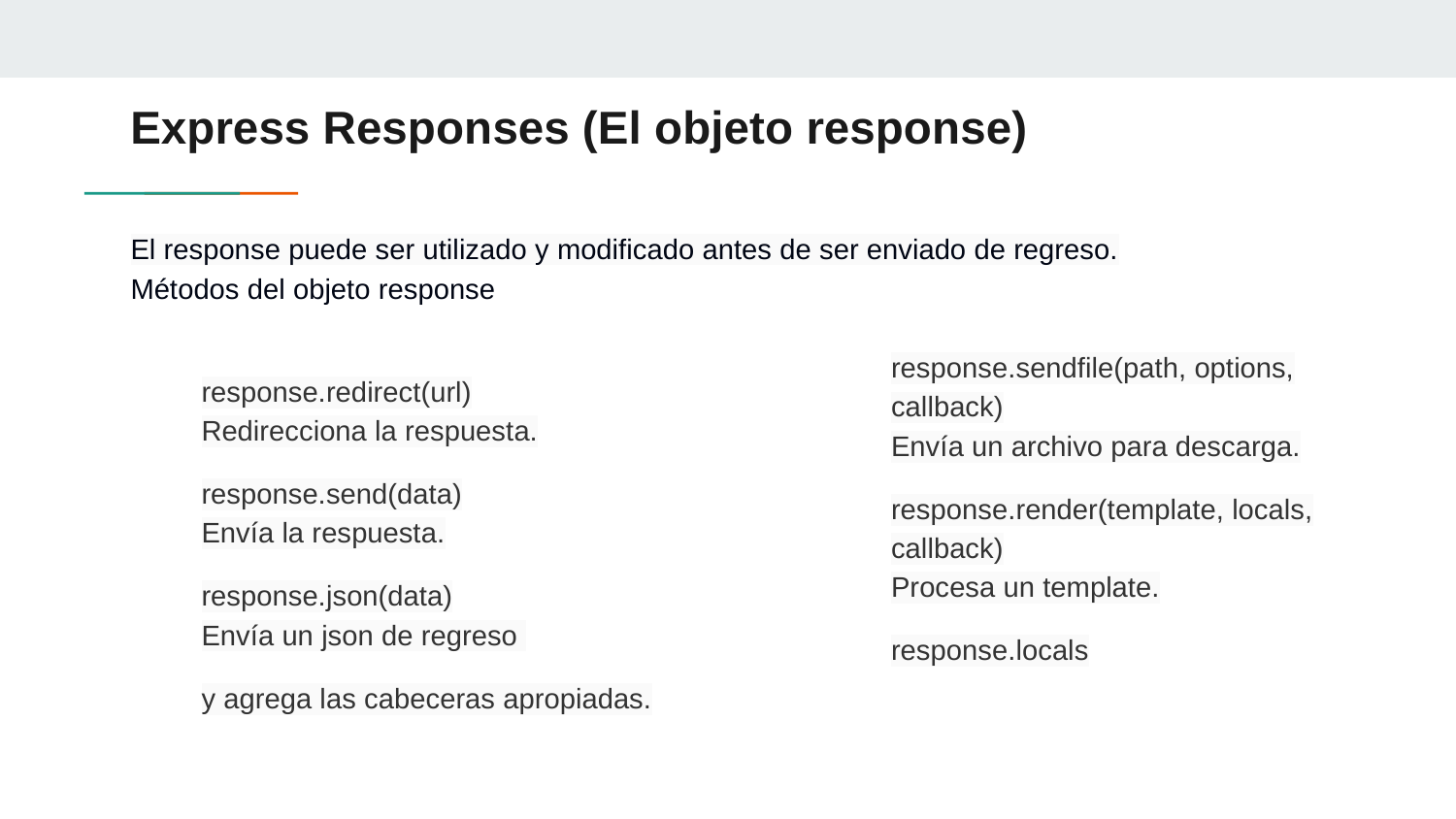

# Express Responses (El objeto response)
El response puede ser utilizado y modificado antes de ser enviado de regreso.
Métodos del objeto response

response.redirect(url)
Redirecciona la respuesta.
response.send(data)
Envía la respuesta.
response.json(data)
Envía un json de regreso
y agrega las cabeceras apropiadas.

response.sendfile(path, options, callback)
Envía un archivo para descarga.
response.render(template, locals, callback)
Procesa un template.
response.locals